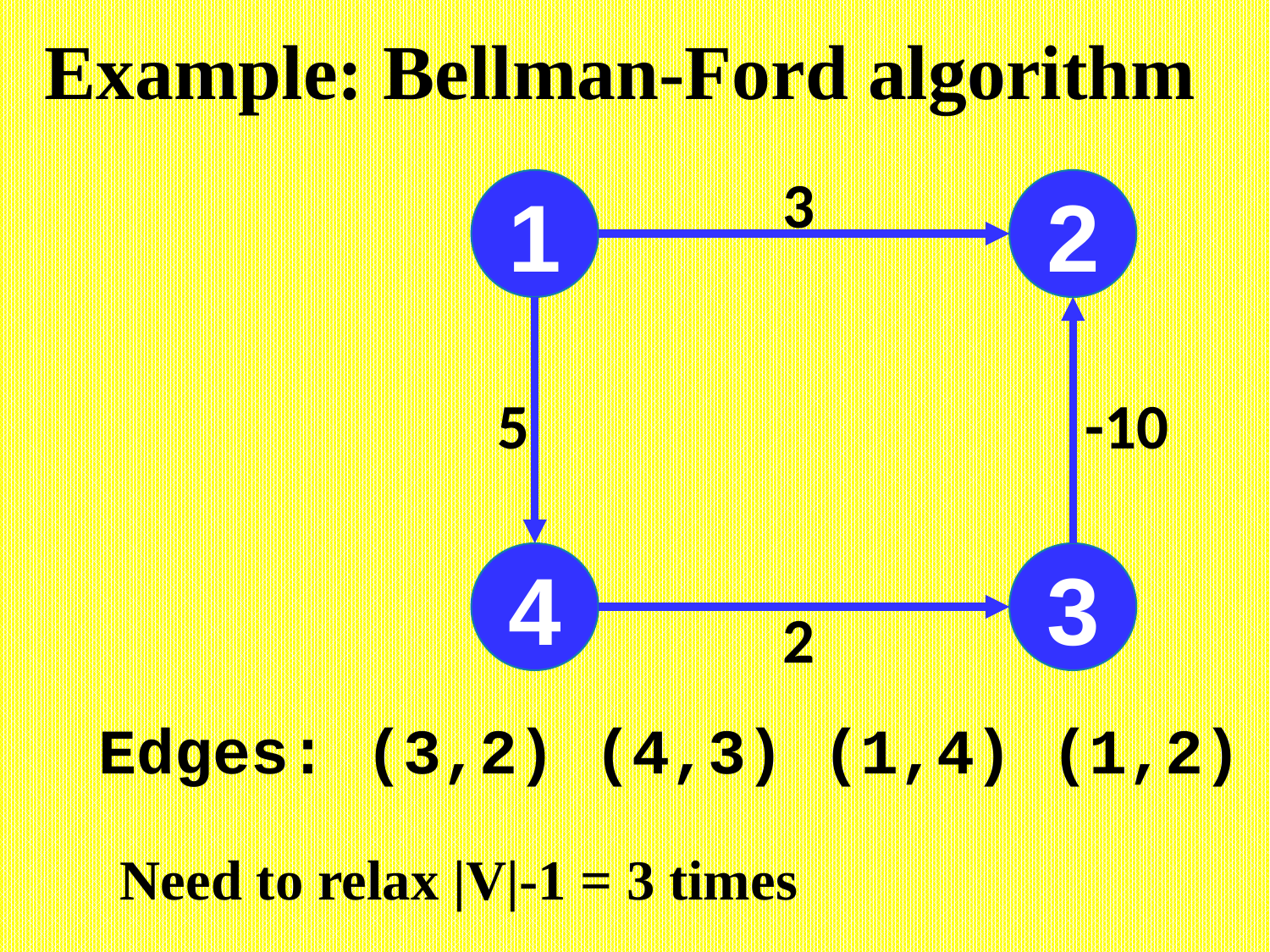

# Example: Bellman-Ford algorithm
3
1
2
5
-10
4
3
2
Edges: (3,2) (4,3) (1,4) (1,2)
Need to relax |V|-1 = 3 times